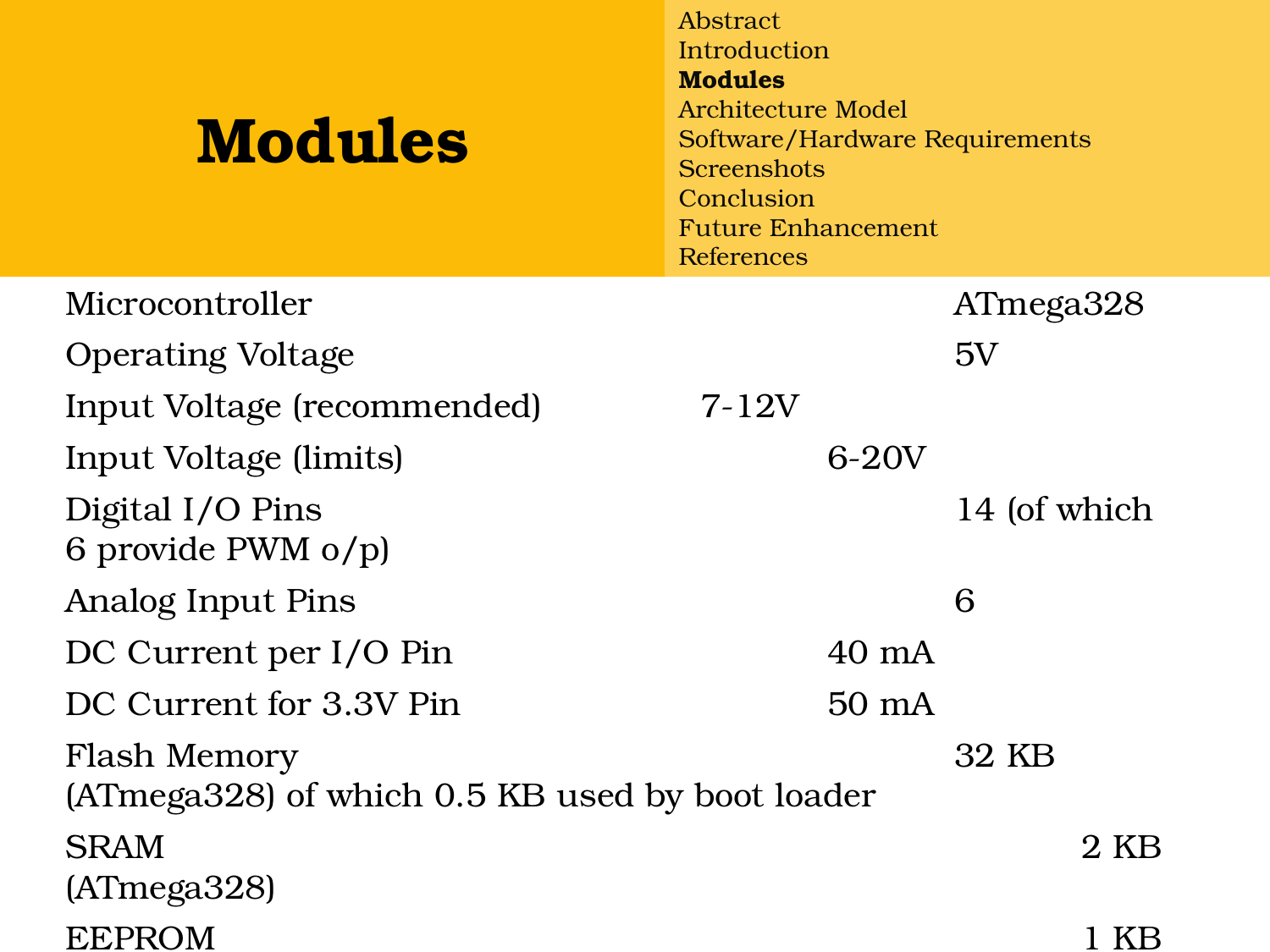

Modules
Abstract
Introduction
Modules
Architecture Model
Software/Hardware Requirements
Screenshots
Conclusion
Future Enhancement
References
#
Microcontroller						ATmega328
Operating Voltage					5V
Input Voltage (recommended)		7-12V
Input Voltage (limits)				6-20V
Digital I/O Pins					14 (of which 6 provide PWM o/p)
Analog Input Pins					6
DC Current per I/O Pin			40 mA
DC Current for 3.3V Pin			50 mA
Flash Memory						32 KB (ATmega328) of which 0.5 KB used by boot loader
SRAM								2 KB (ATmega328)
EEPROM							1 KB (ATmega328)
Clock Speed						16 MHz